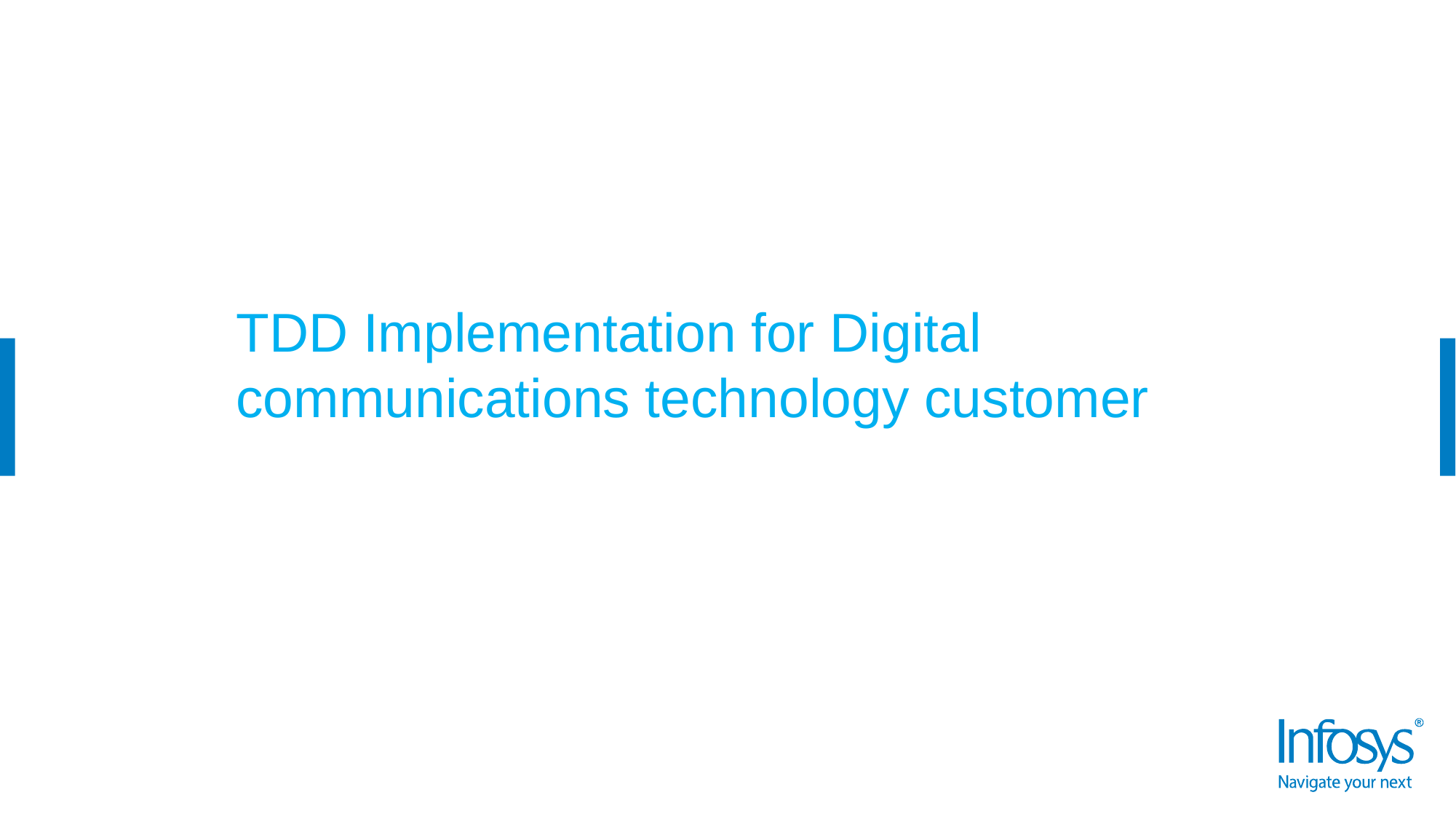

TDD Implementation for Digital communications technology customer